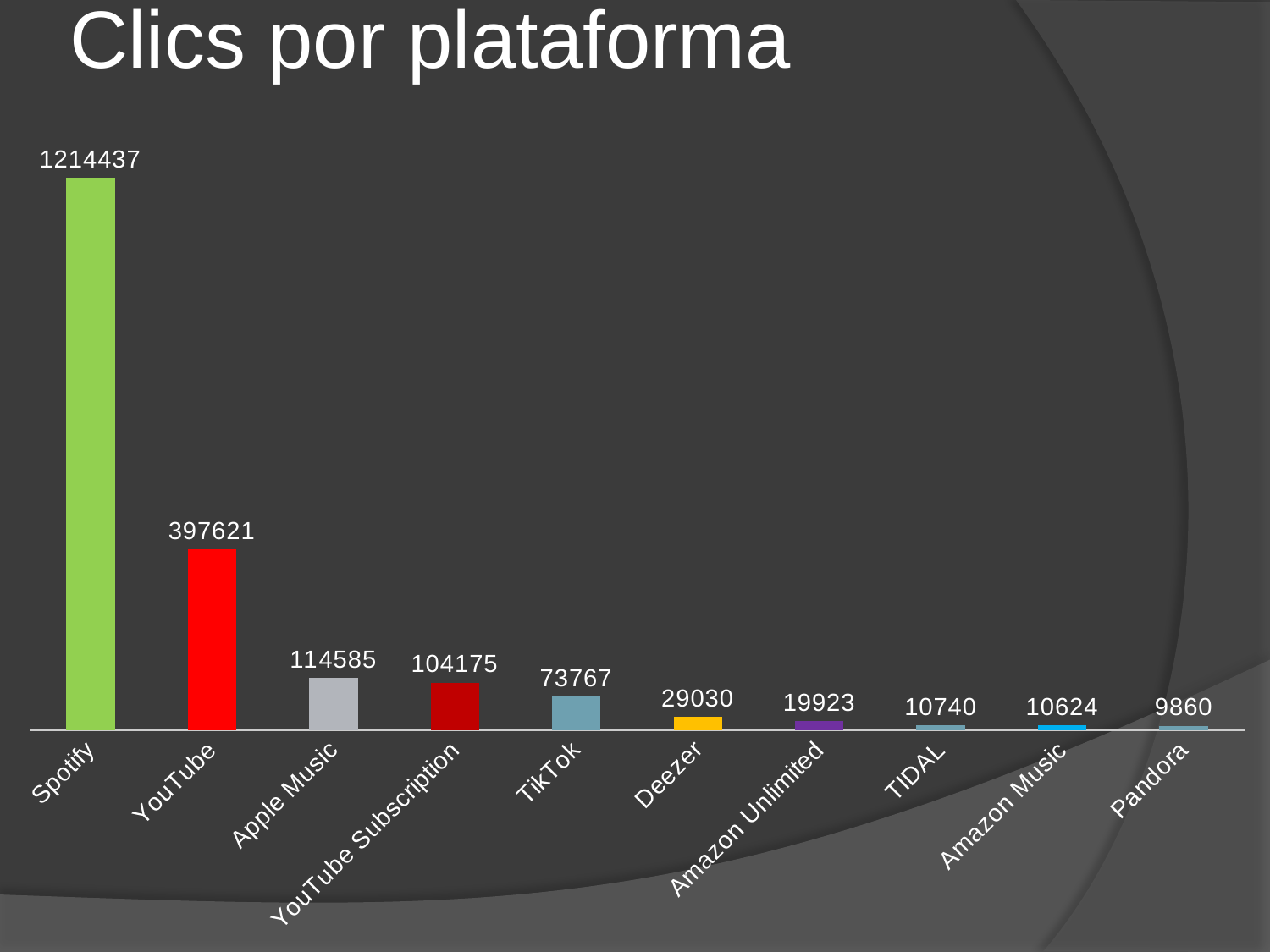

# Clics por plataforma

### Chart

| Category |  |
|---|---|
| Spotify | 1214437.0 |
| YouTube | 397621.0 |
| Apple Music | 114585.0 |
| YouTube Subscription | 104175.0 |
| TikTok | 73767.0 |
| Deezer | 29030.0 |
| Amazon Unlimited | 19923.0 |
| TIDAL | 10740.0 |
| Amazon Music | 10624.0 |
| Pandora | 9860.0 |